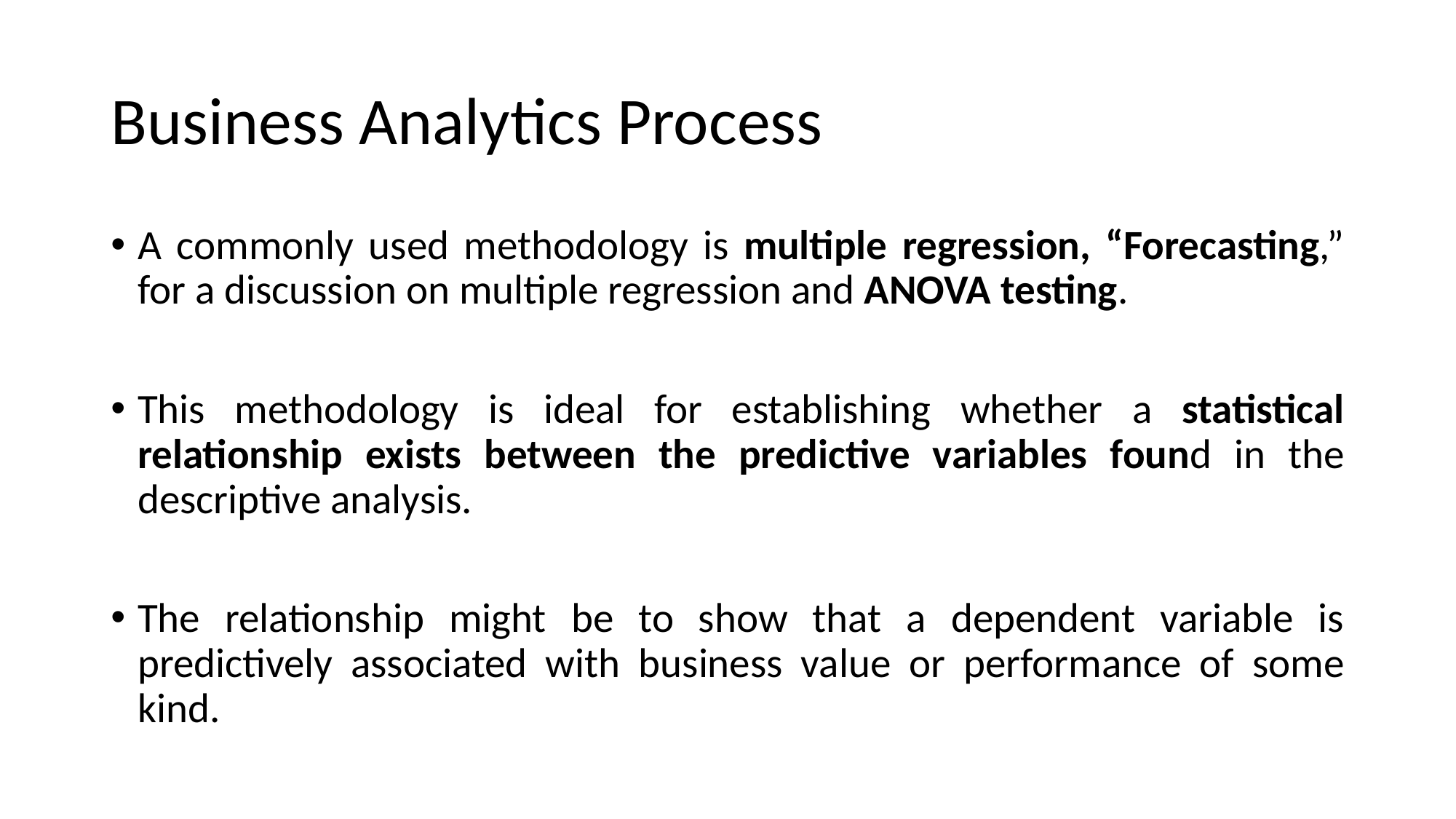

# Business Analytics Process
A commonly used methodology is multiple regression, “Forecasting,” for a discussion on multiple regression and ANOVA testing.

This methodology is ideal for establishing whether a statistical relationship exists between the predictive variables found in the descriptive analysis.

The relationship might be to show that a dependent variable is predictively associated with business value or performance of some kind.